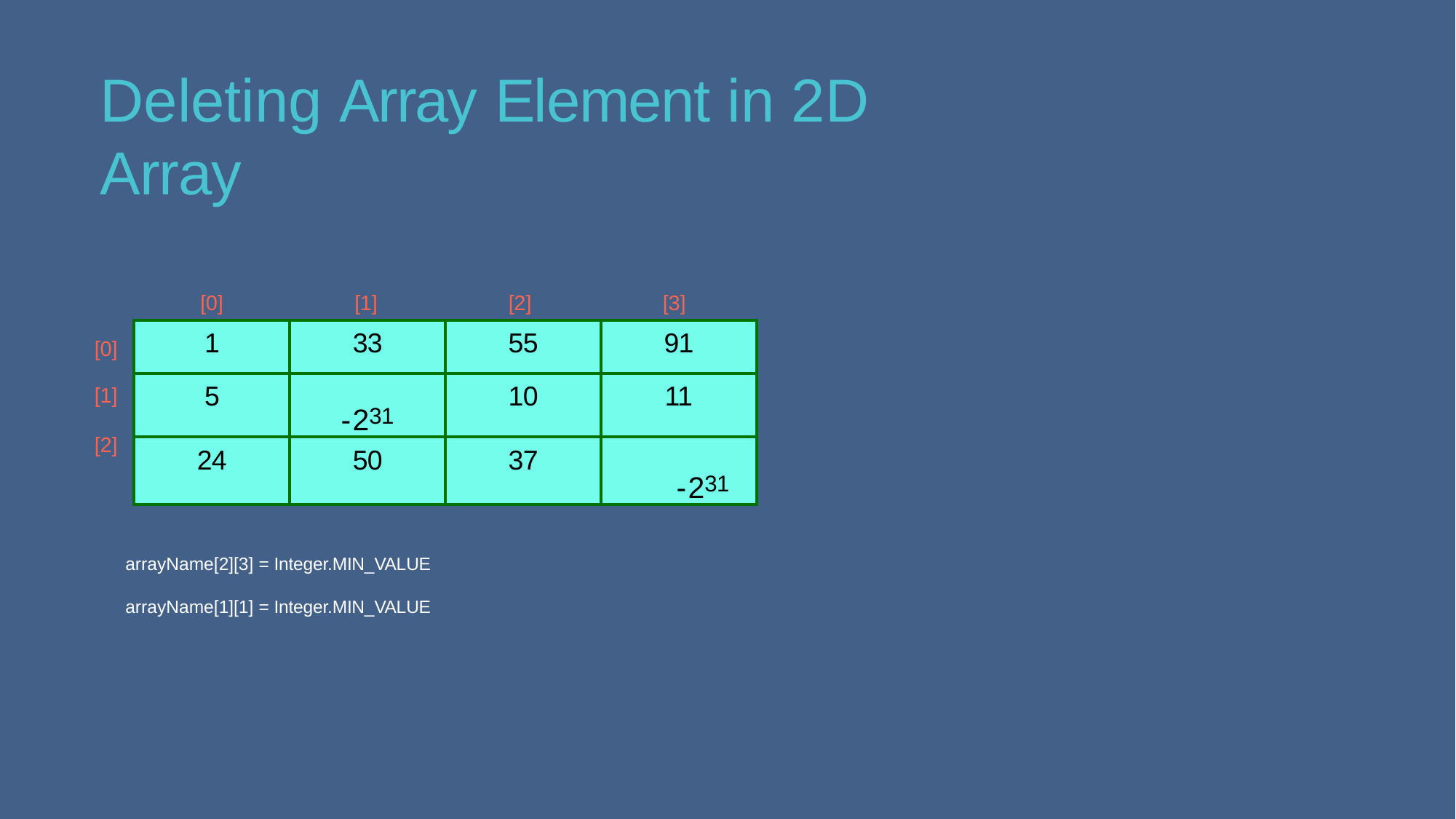

# Deleting Array Element in 2D Array
[0]
[1]
[2]
[3]
| 1 | 33 | 55 | 91 |
| --- | --- | --- | --- |
| 5 | -231 | 10 | 11 |
| 24 | 50 | 37 | -231 |
[0]

[1]

[2]
4
40
arrayName[2][3] = Integer.MIN_VALUE

arrayName[1][1] = Integer.MIN_VALUE